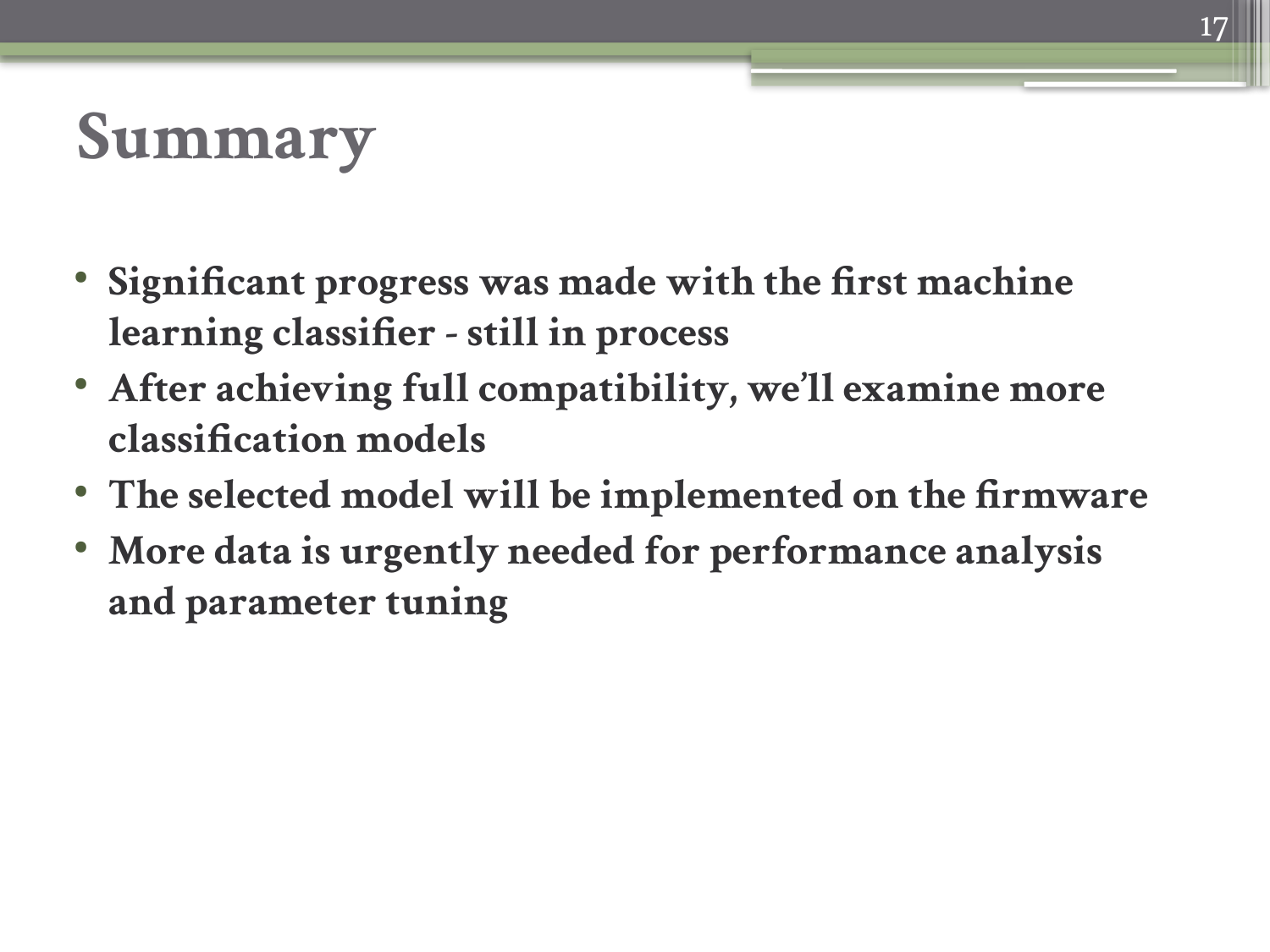

17
# Summary
Significant progress was made with the first machine learning classifier - still in process
After achieving full compatibility, we’ll examine more classification models
The selected model will be implemented on the firmware
More data is urgently needed for performance analysis and parameter tuning